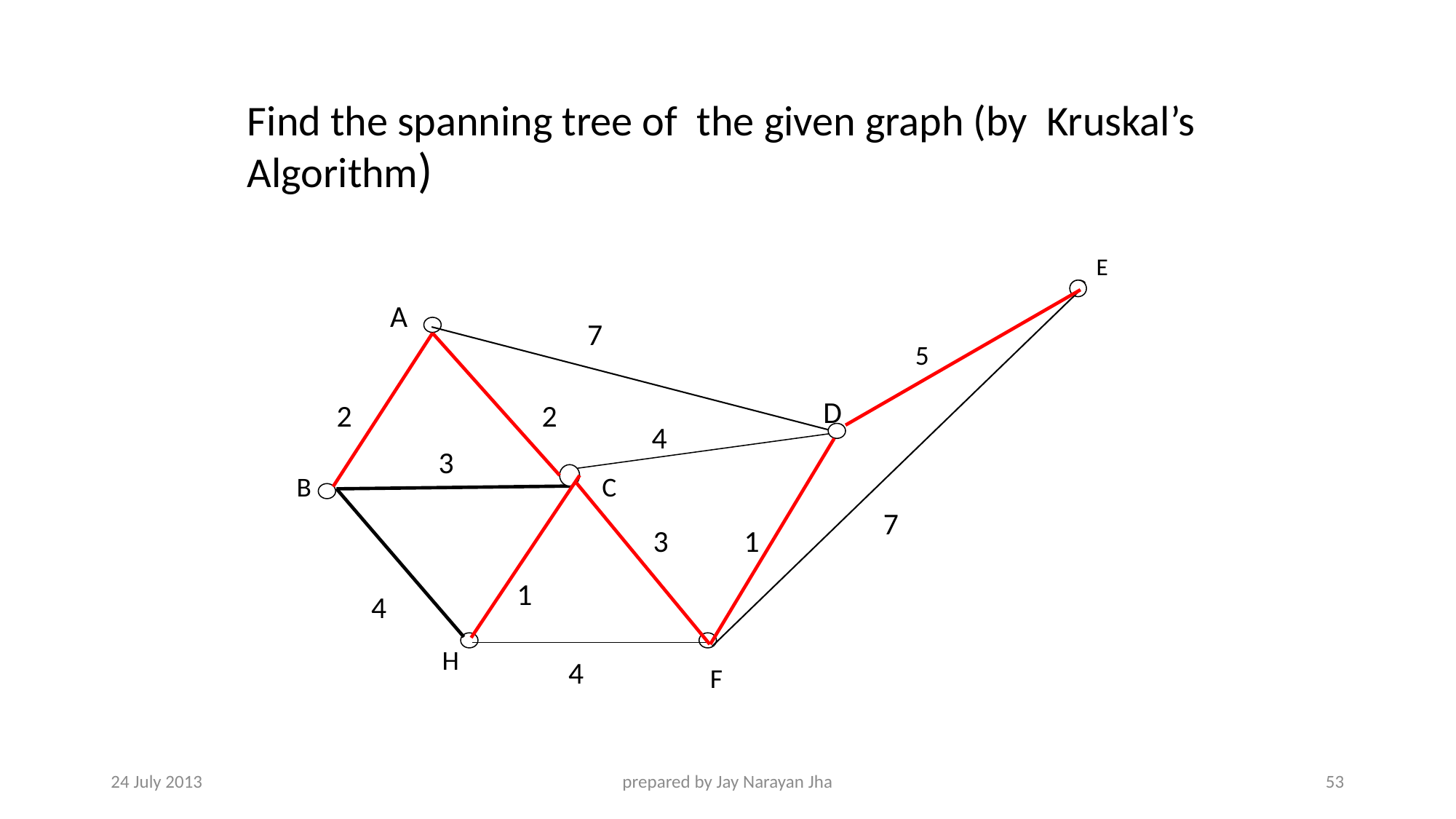

# Find the spanning tree of  the given graph (by  Kruskal’s Algorithm)
E
A
7
5
D
2
2
4
3
7
3
1
1
4
4

B
C

H
F
24 July 2013
prepared by Jay Narayan Jha
53